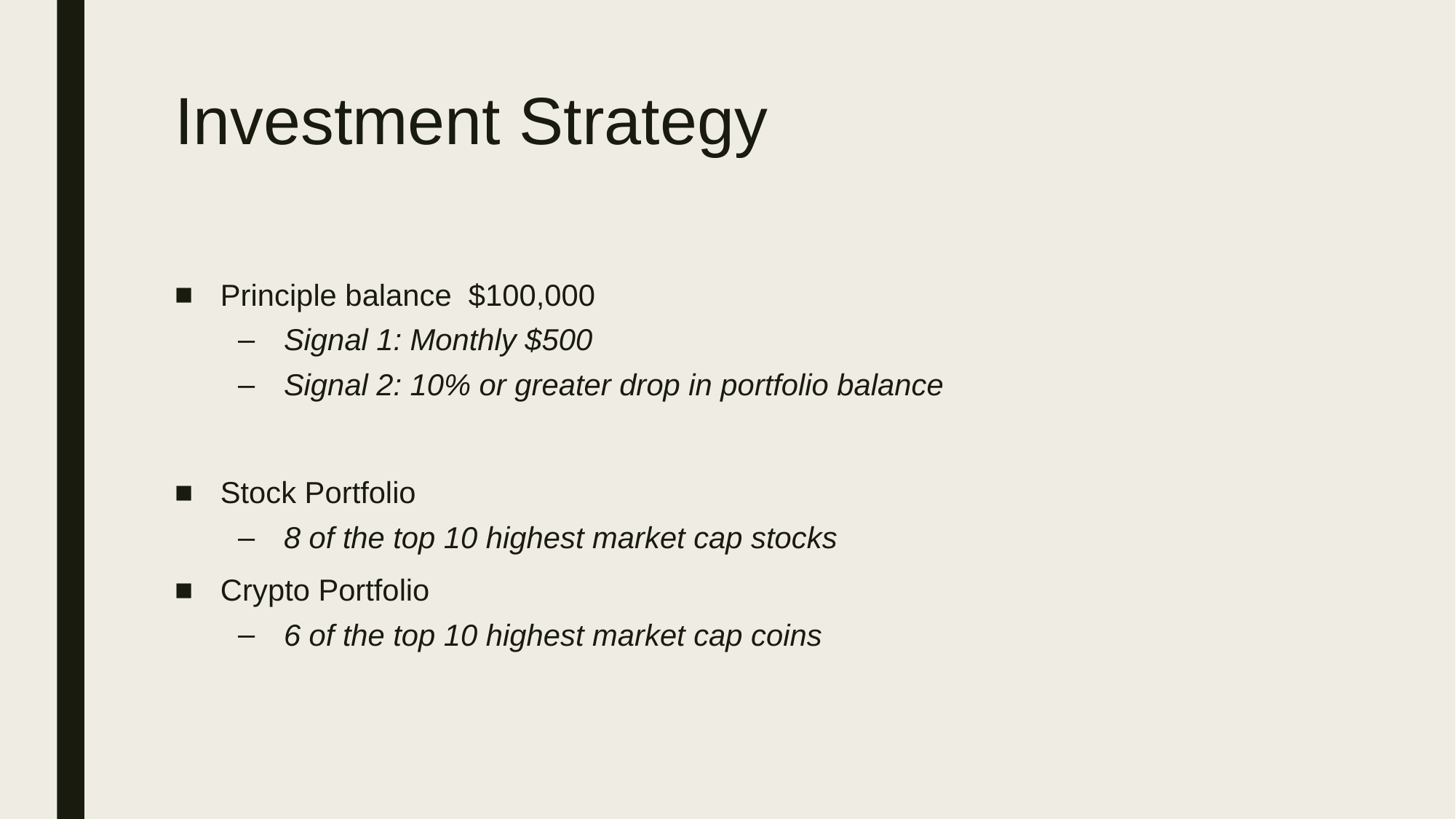

# Investment Strategy
Principle balance  $100,000
Signal 1: Monthly $500
Signal 2: 10% or greater drop in portfolio balance

Stock Portfolio
8 of the top 10 highest market cap stocks
Crypto Portfolio
6 of the top 10 highest market cap coins